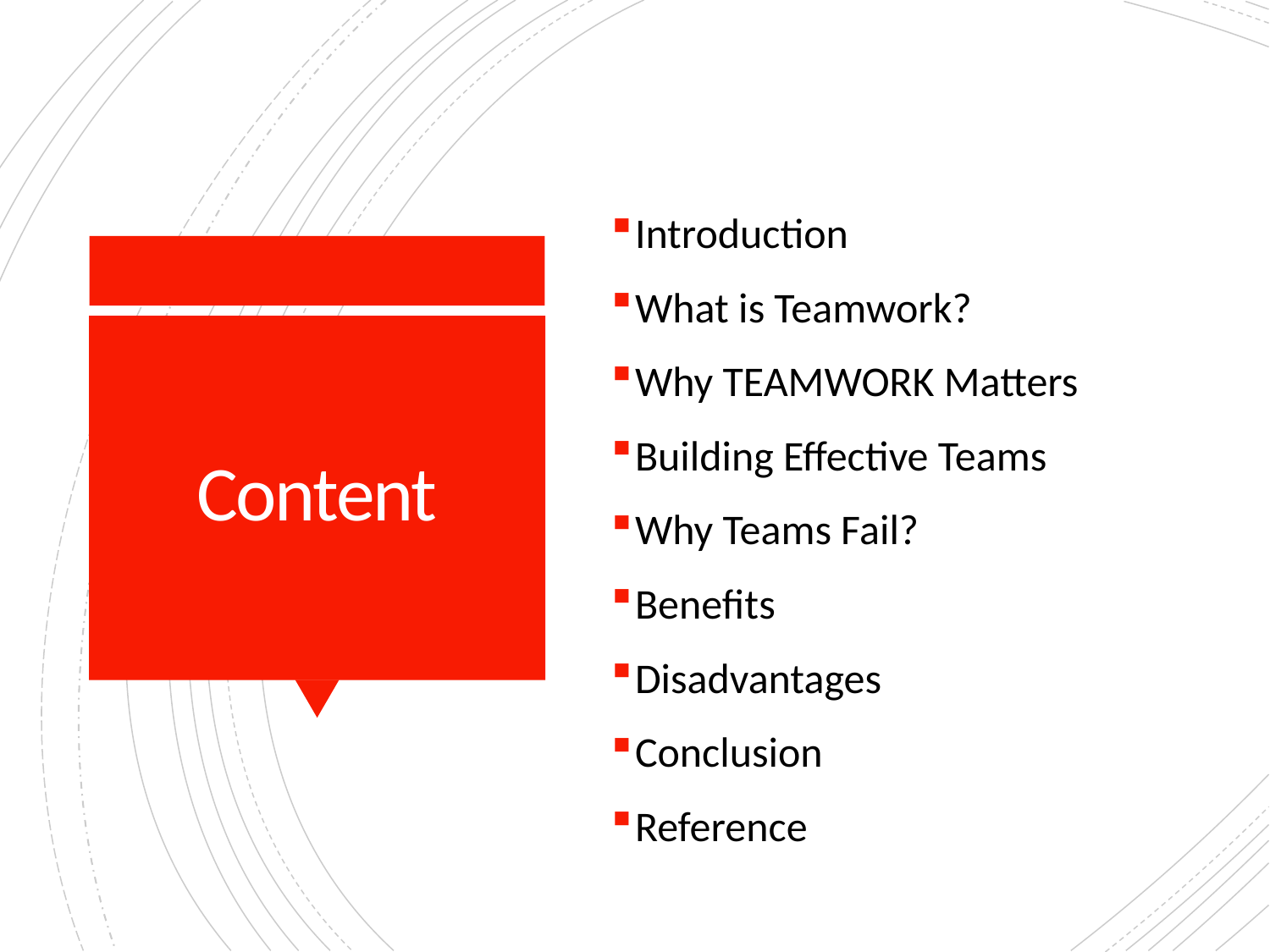

Introduction
What is Teamwork?
Why TEAMWORK Matters
Building Effective Teams
Why Teams Fail?
Benefits
Disadvantages
Conclusion
Reference
# Content